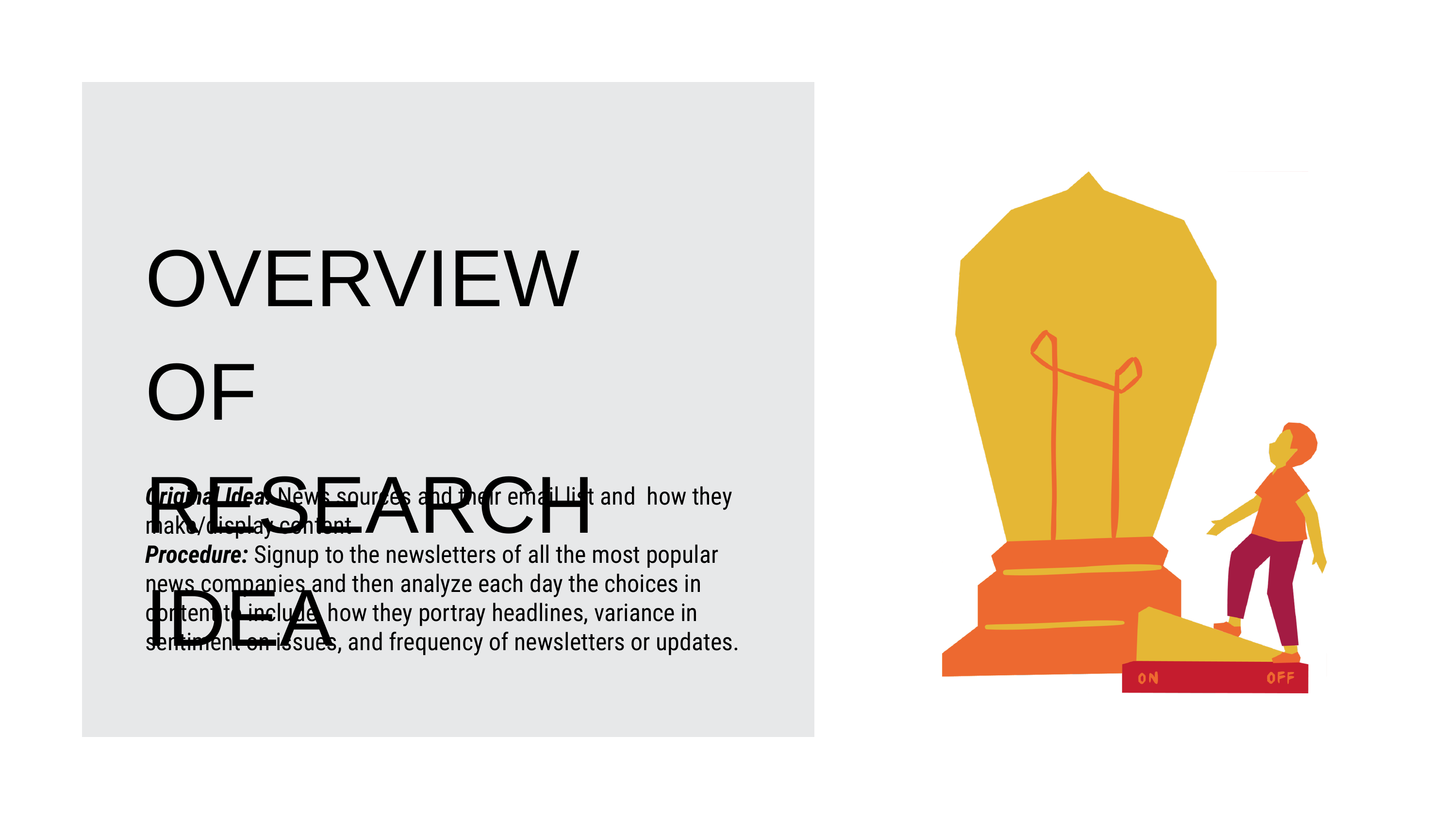

LEARNING OBJECTIVE
OVERVIEW OF RESEARCH IDEA
Conduct a short research project to answer a question, drawing on several sources and generating additional related, focused questions that allow for multiple avenues of exploration.
Original Idea: News sources and their email list and  how they make/display content
Procedure: Signup to the newsletters of all the most popular news companies and then analyze each day the choices in content to include, how they portray headlines, variance in sentiment on issues, and frequency of newsletters or updates.